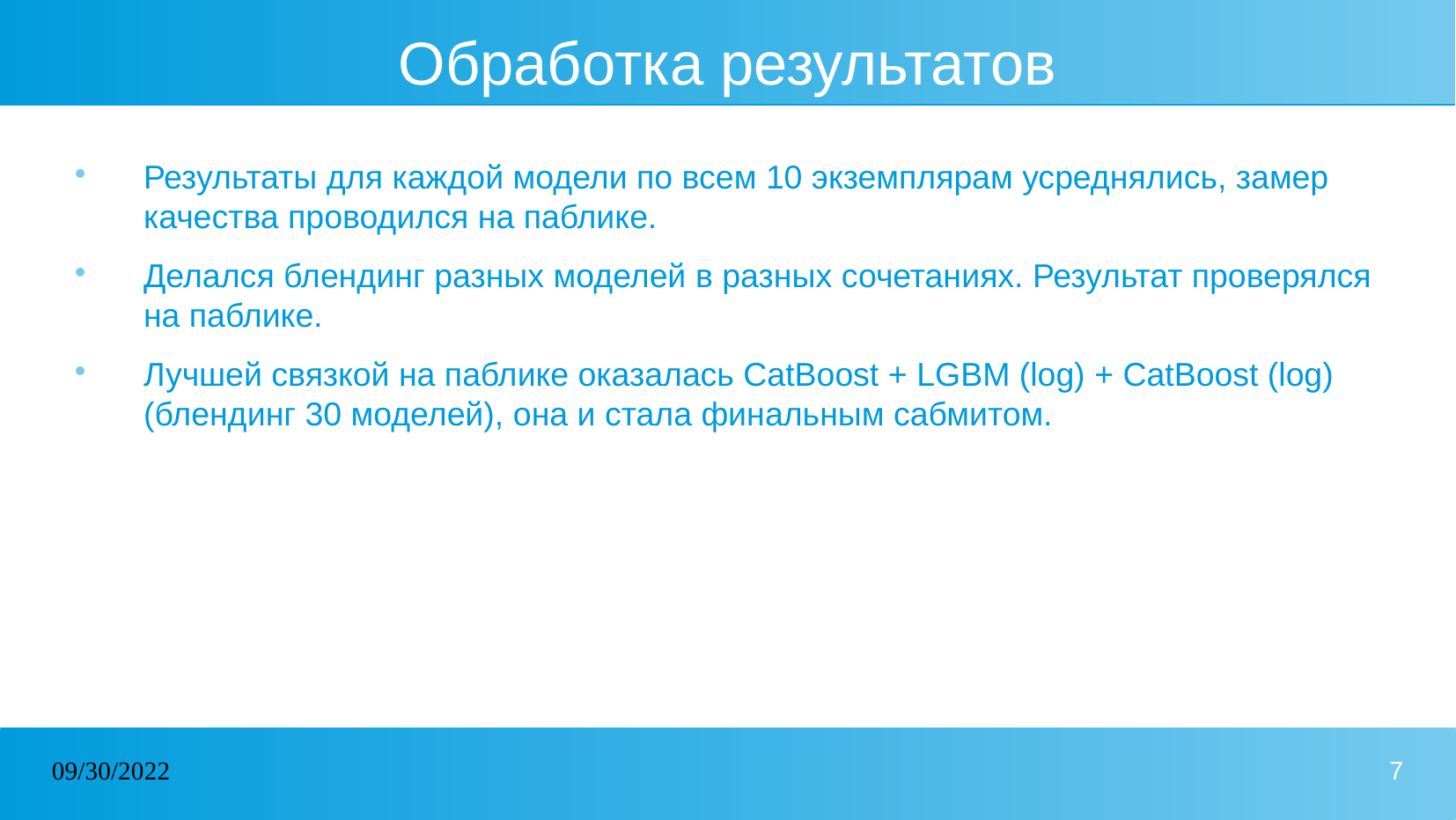

# Обработка результатов
Результаты для каждой модели по всем 10 экземплярам усреднялись, замер качества проводился на паблике.
Делался блендинг разных моделей в разных сочетаниях. Результат проверялся на паблике.
Лучшей связкой на паблике оказалась CatBoost + LGBM (log) + CatBoost (log) (блендинг 30 моделей), она и стала финальным сабмитом.
09/30/2022
7